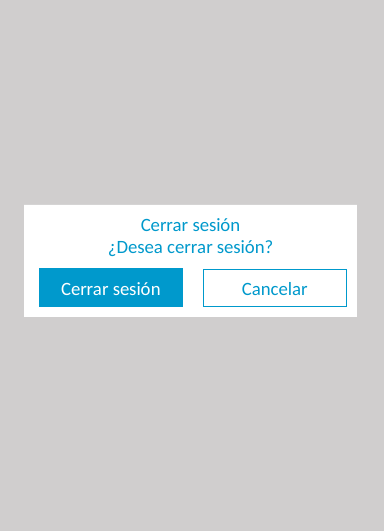

Cerrar sesión
¿Desea cerrar sesión?

Cerrar sesión
Cancelar